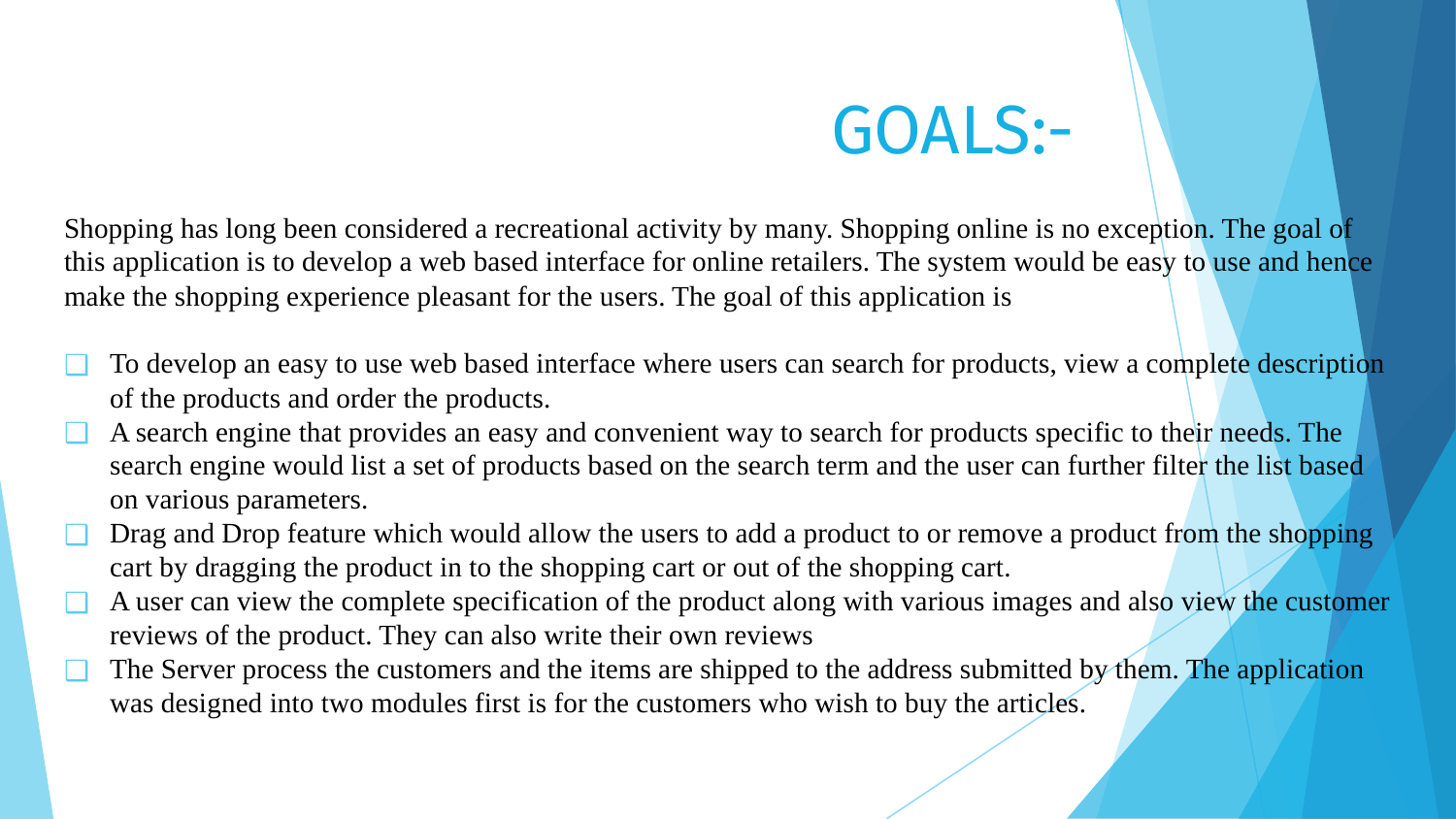

# GOALS:-
Shopping has long been considered a recreational activity by many. Shopping online is no exception. The goal of this application is to develop a web based interface for online retailers. The system would be easy to use and hence make the shopping experience pleasant for the users. The goal of this application is

To develop an easy to use web based interface where users can search for products, view a complete description of the products and order the products.
A search engine that provides an easy and convenient way to search for products specific to their needs. The search engine would list a set of products based on the search term and the user can further filter the list based on various parameters.
Drag and Drop feature which would allow the users to add a product to or remove a product from the shopping cart by dragging the product in to the shopping cart or out of the shopping cart.
A user can view the complete specification of the product along with various images and also view the customer reviews of the product. They can also write their own reviews
The Server process the customers and the items are shipped to the address submitted by them. The application was designed into two modules first is for the customers who wish to buy the articles.